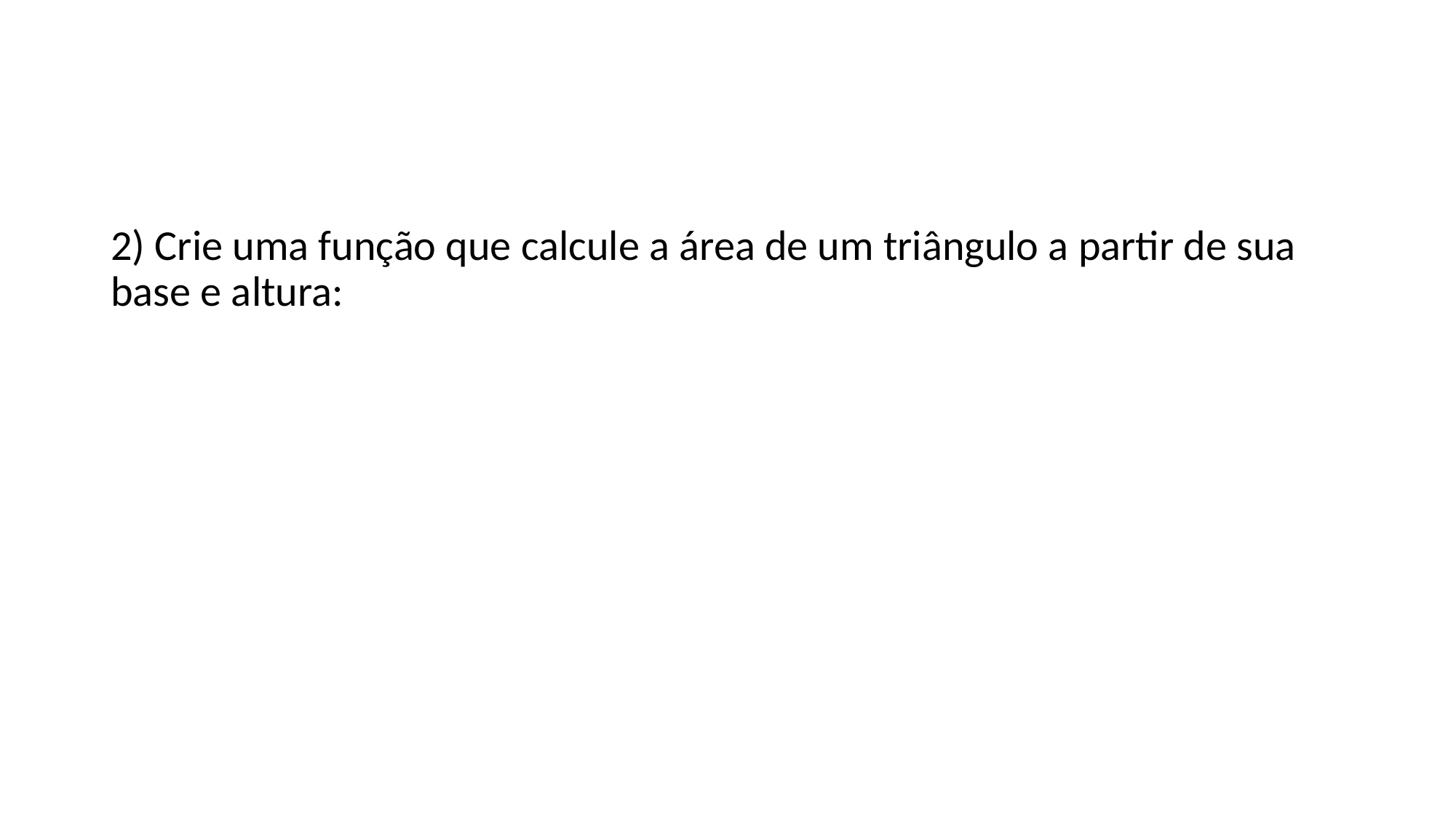

#
2) Crie uma função que calcule a área de um triângulo a partir de sua base e altura: